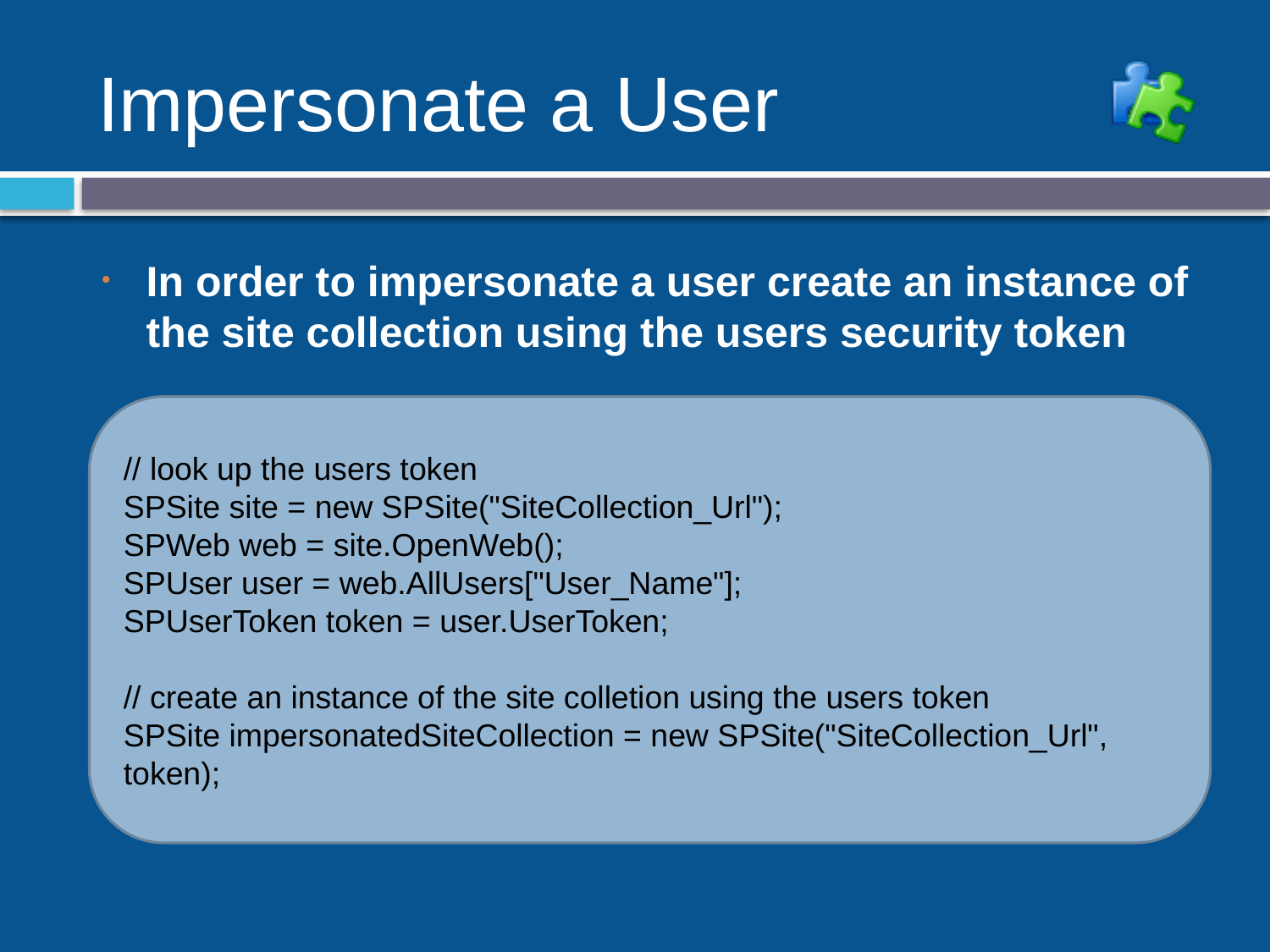

# Impersonate a User
In order to impersonate a user create an instance of the site collection using the users security token
// look up the users token
SPSite site = new SPSite("SiteCollection_Url");
SPWeb web = site.OpenWeb();
SPUser user = web.AllUsers["User_Name"];
SPUserToken token = user.UserToken;

// create an instance of the site colletion using the users token
SPSite impersonatedSiteCollection = new SPSite("SiteCollection_Url", token);